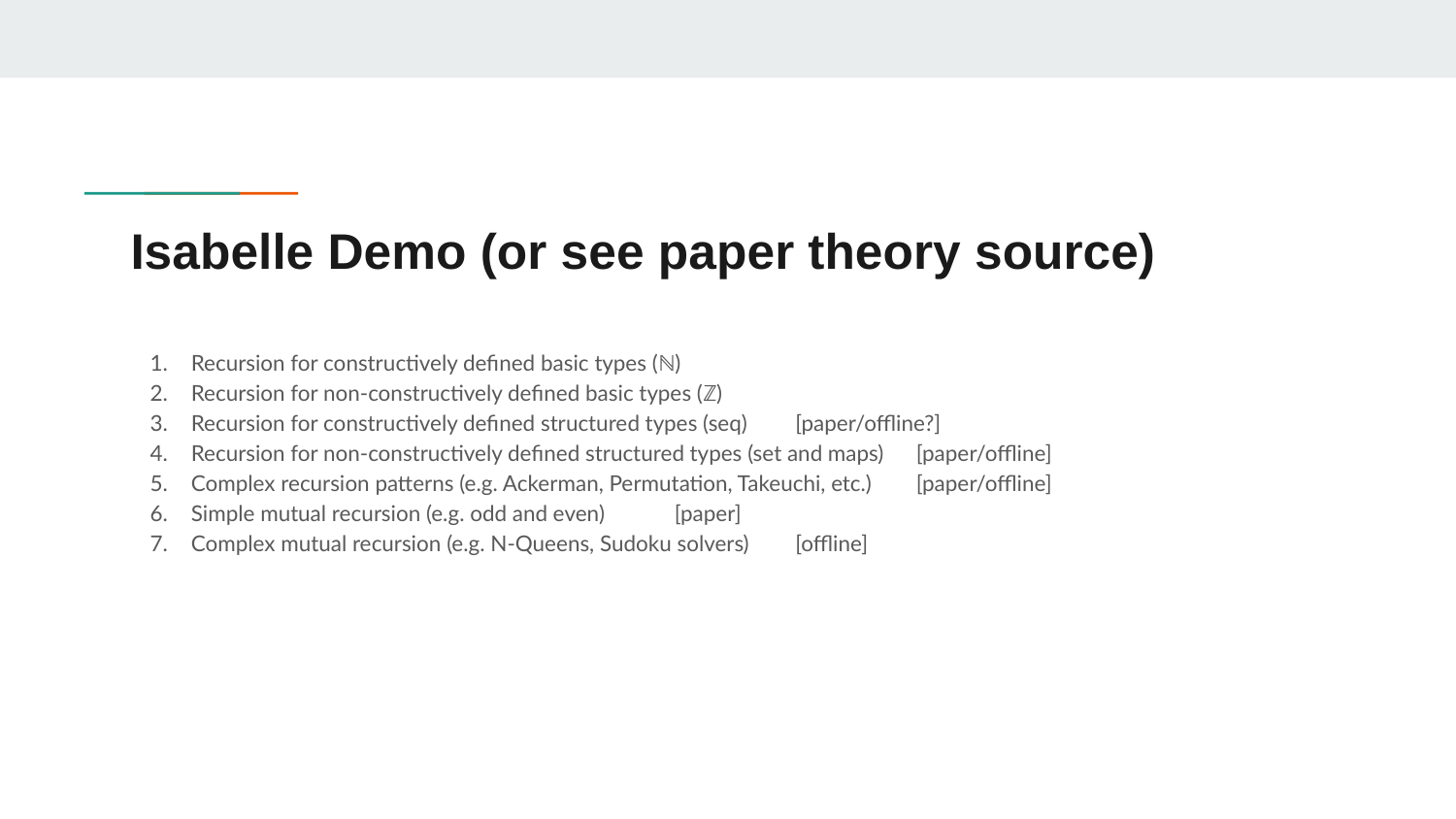

# Isabelle Demo (or see paper theory source)
Recursion for constructively defined basic types (ℕ)
Recursion for non-constructively defined basic types (ℤ)
Recursion for constructively defined structured types (seq)				[paper/offline?]
Recursion for non-constructively defined structured types (set and maps)		[paper/offline]
Complex recursion patterns (e.g. Ackerman, Permutation, Takeuchi, etc.)		[paper/offline]
Simple mutual recursion (e.g. odd and even)							[paper]
Complex mutual recursion (e.g. N-Queens, Sudoku solvers) 				[offline]